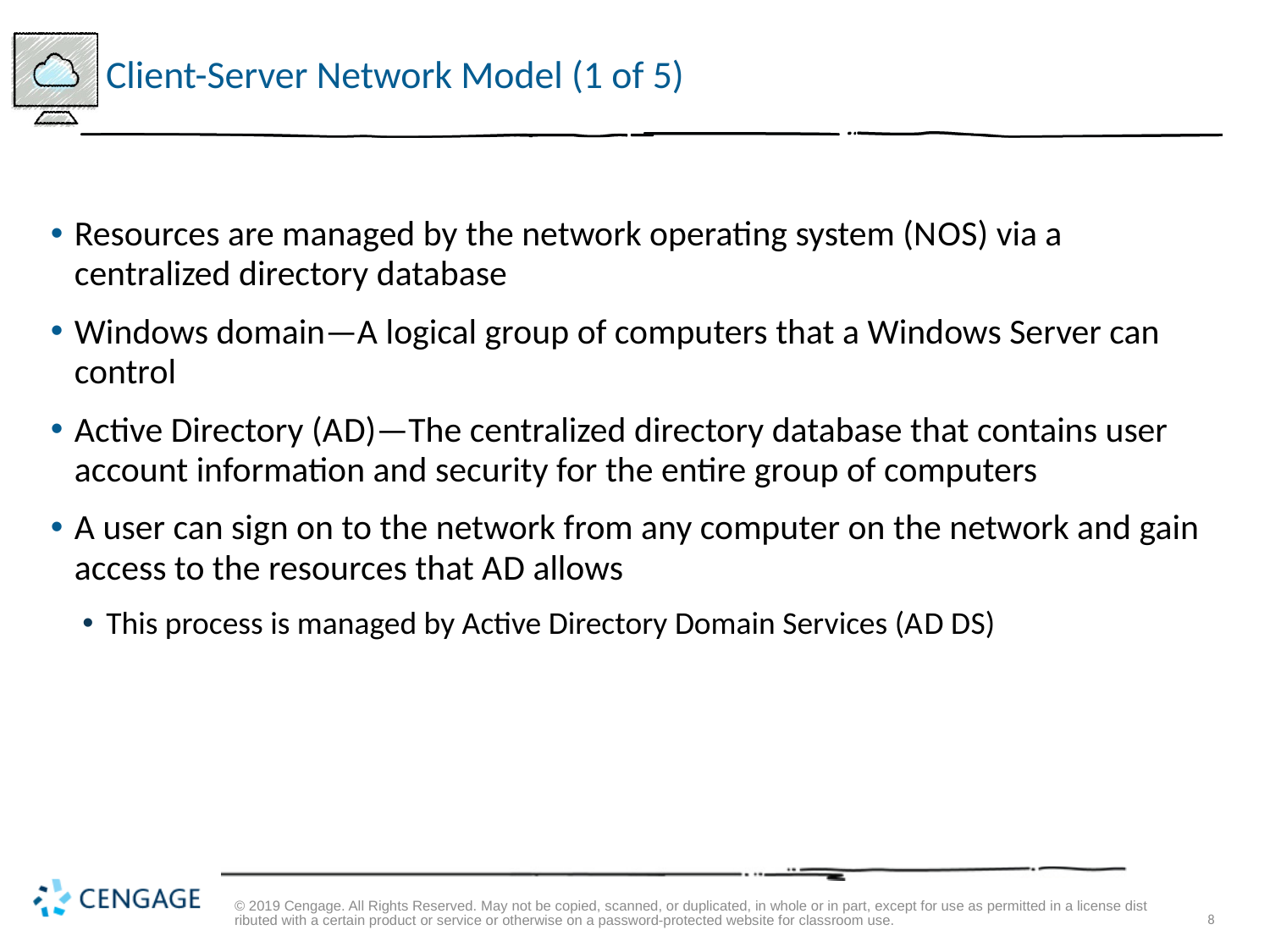

# Client-Server Network Model (1 of 5)
Resources are managed by the network operating system (N O S) via a centralized directory database
Windows domain—A logical group of computers that a Windows Server can control
Active Directory (A D)—The centralized directory database that contains user account information and security for the entire group of computers
A user can sign on to the network from any computer on the network and gain access to the resources that A D allows
This process is managed by Active Directory Domain Services (A D D S)
© 2019 Cengage. All Rights Reserved. May not be copied, scanned, or duplicated, in whole or in part, except for use as permitted in a license distributed with a certain product or service or otherwise on a password-protected website for classroom use.